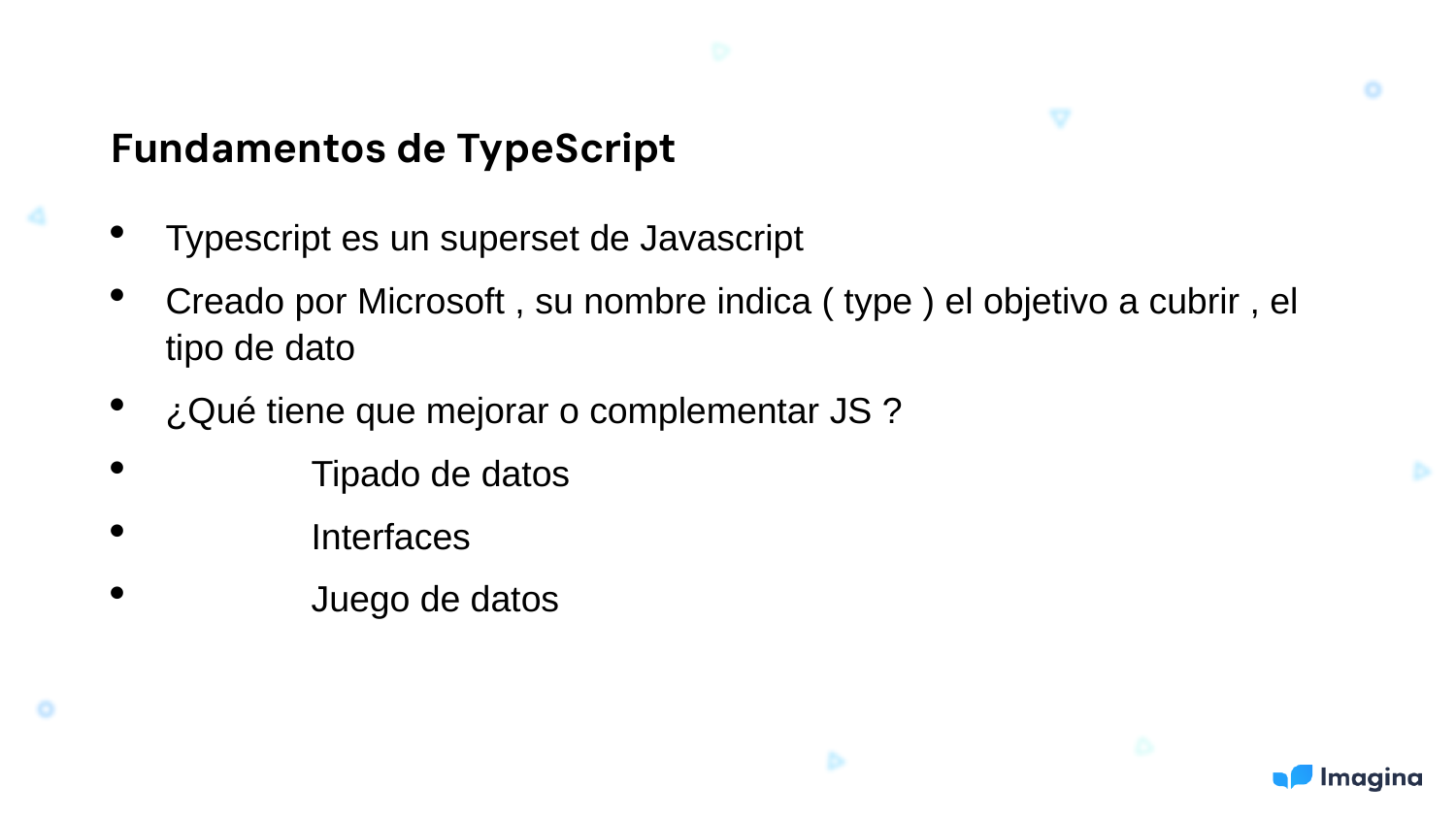

Fundamentos de TypeScript
Typescript es un superset de Javascript
Creado por Microsoft , su nombre indica ( type ) el objetivo a cubrir , el tipo de dato
¿Qué tiene que mejorar o complementar JS ?
	Tipado de datos
	Interfaces
	Juego de datos